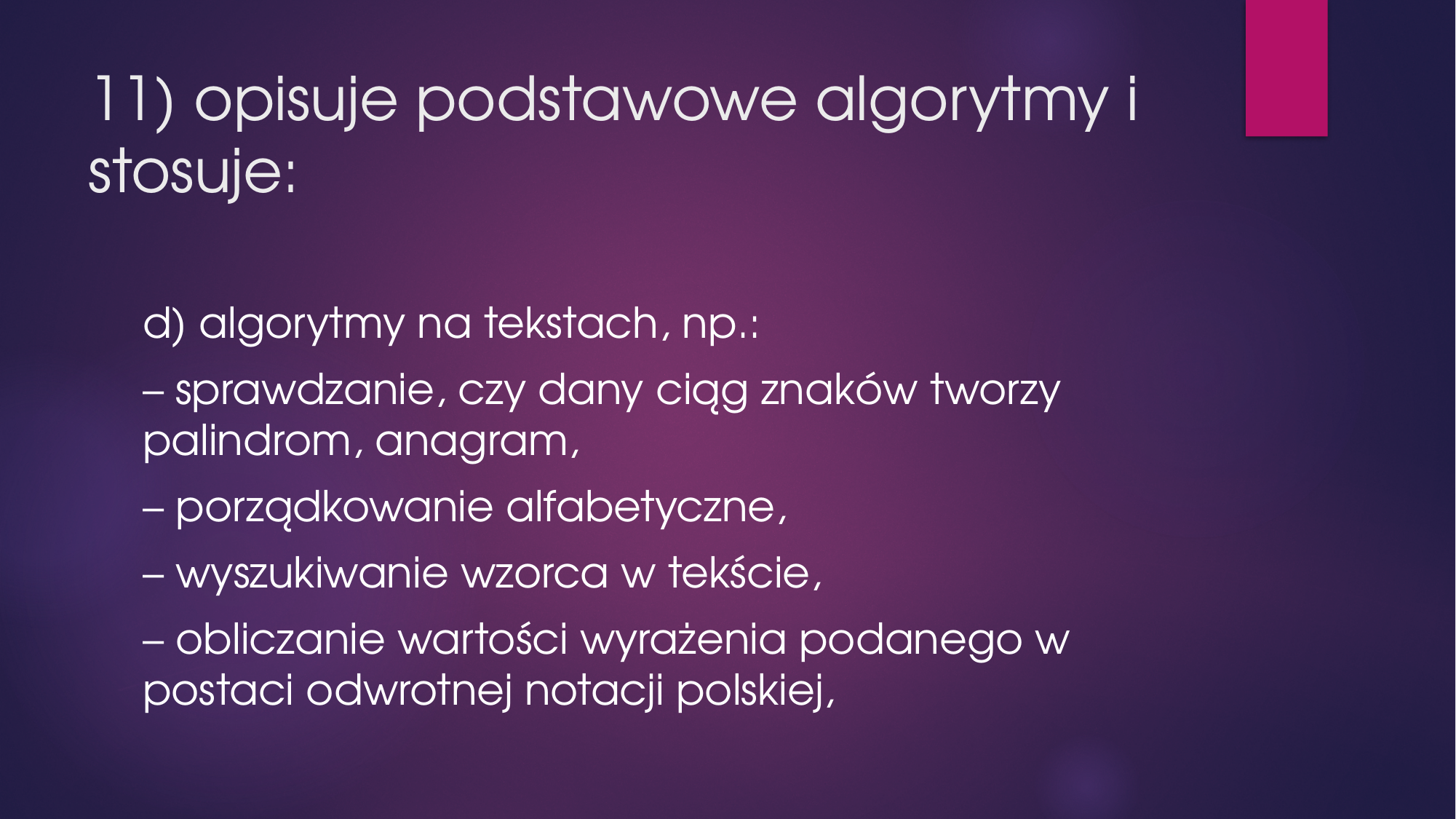

# 11) opisuje podstawowe algorytmy i stosuje:
d) algorytmy na tekstach, np.:
– sprawdzanie, czy dany ciąg znaków tworzy palindrom, anagram,
– porządkowanie alfabetyczne,
– wyszukiwanie wzorca w tekście,
– obliczanie wartości wyrażenia podanego w postaci odwrotnej notacji polskiej,